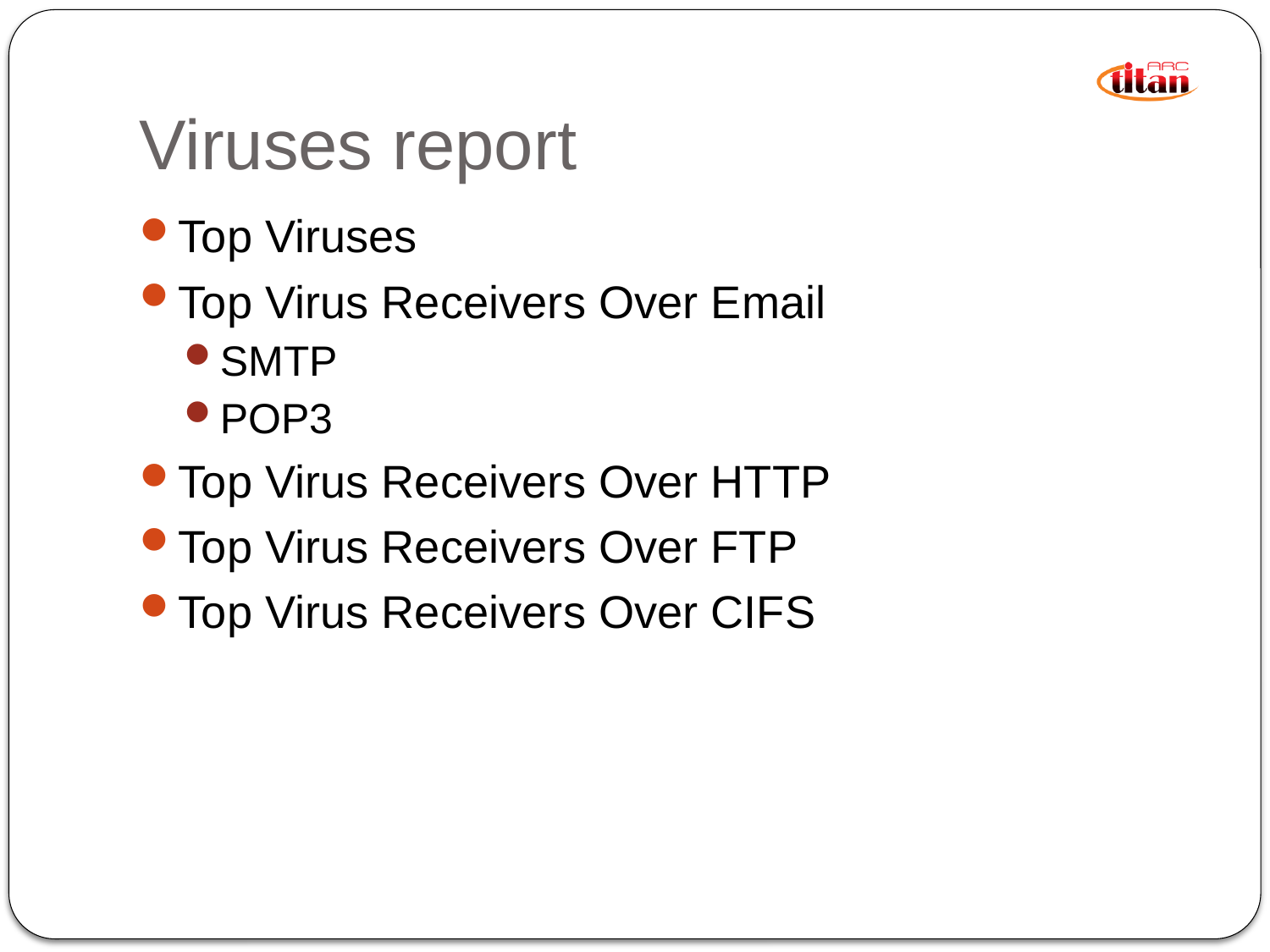

# Viruses report
Top Viruses
Top Virus Receivers Over Email
SMTP
POP3
Top Virus Receivers Over HTTP
Top Virus Receivers Over FTP
Top Virus Receivers Over CIFS